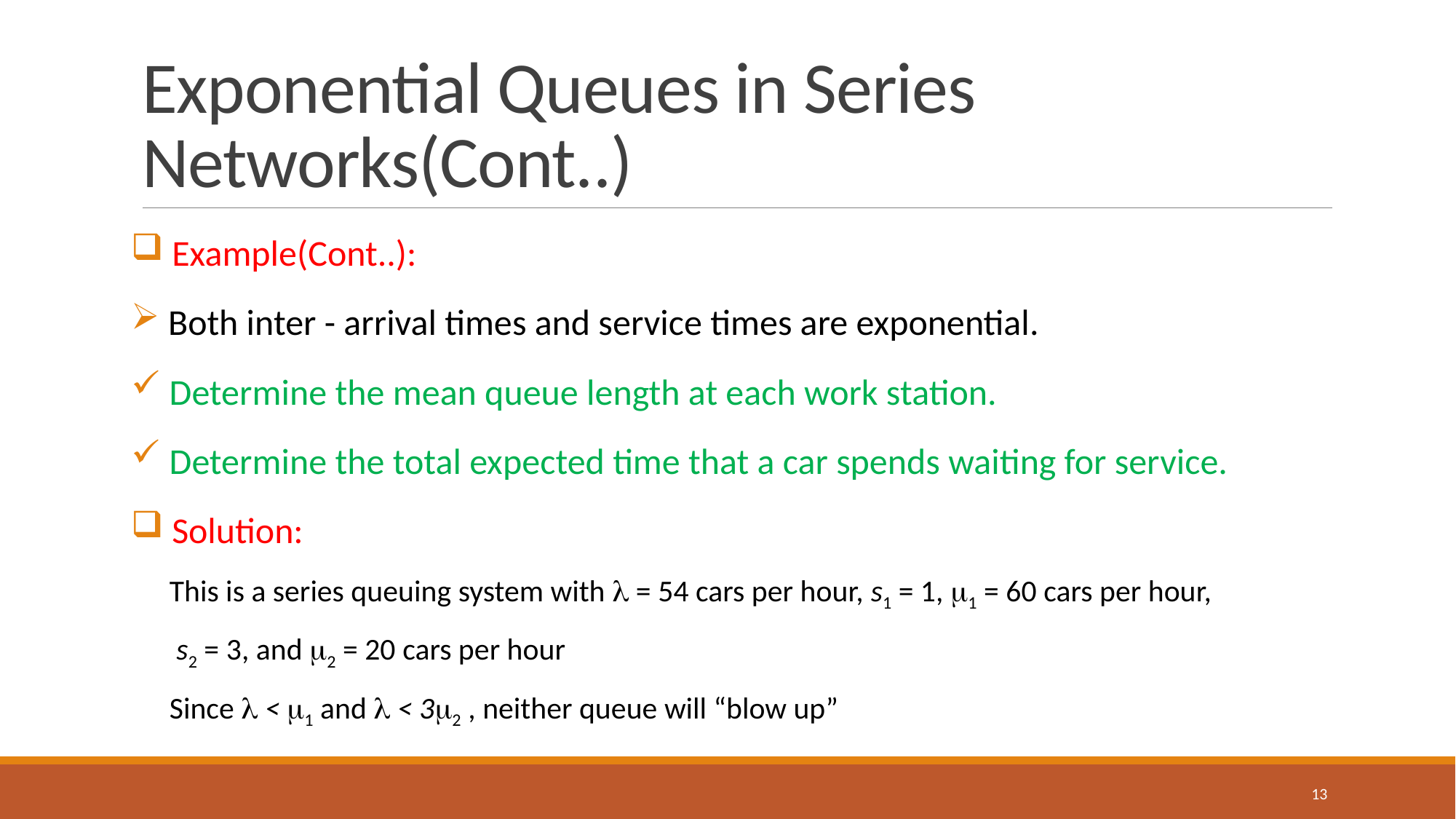

# Exponential Queues in Series Networks(Cont..)
 Example(Cont..):
 Both inter - arrival times and service times are exponential.
 Determine the mean queue length at each work station.
 Determine the total expected time that a car spends waiting for service.
 Solution:
    This is a series queuing system with λ = 54 cars per hour, s1 = 1, μ1 = 60 cars per hour,
     s2 = 3, and μ2 = 20 cars per hour
    Since λ < μ1 and λ < 3μ2 , neither queue will “blow up”

13